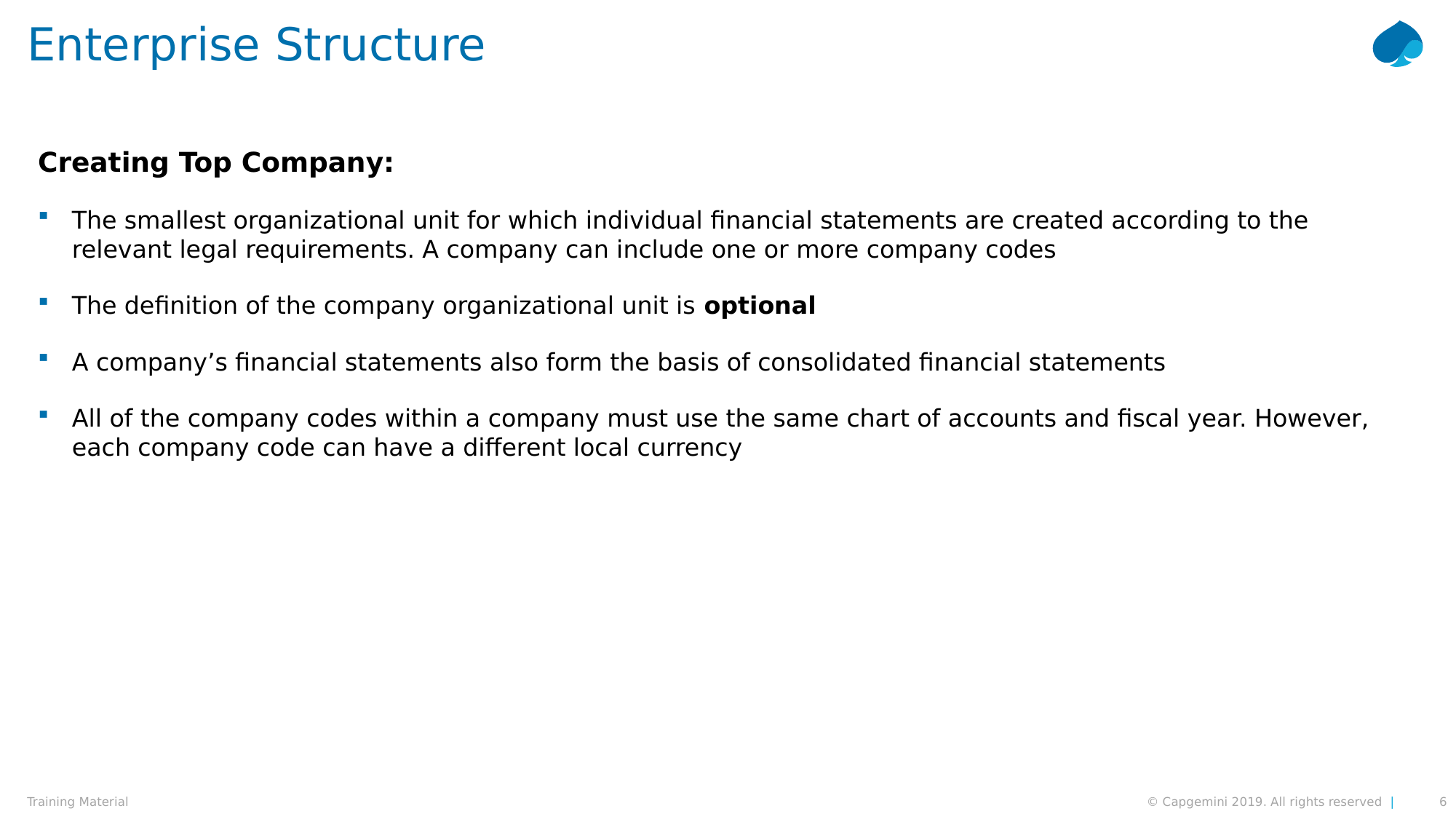

# Enterprise Structure
Creating Top Company:
The smallest organizational unit for which individual financial statements are created according to the relevant legal requirements. A company can include one or more company codes
The definition of the company organizational unit is optional
A company’s financial statements also form the basis of consolidated financial statements
All of the company codes within a company must use the same chart of accounts and fiscal year. However, each company code can have a different local currency